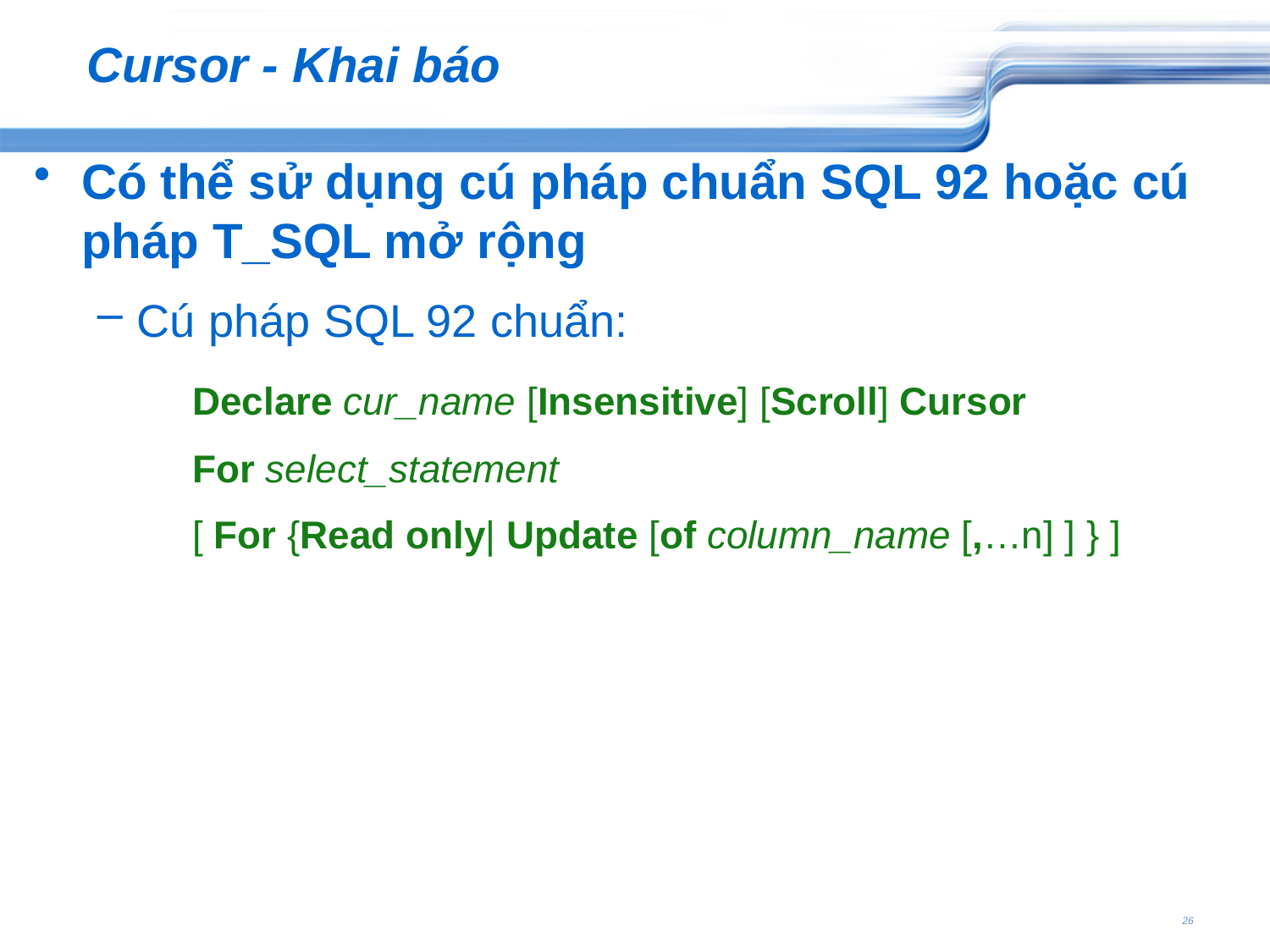

# Cursor - Khai báo
Có thể sử dụng cú pháp chuẩn SQL 92 hoặc cú pháp T_SQL mở rộng
Cú pháp SQL 92 chuẩn:
	Declare cur_name [Insensitive] [Scroll] Cursor
	For select_statement
	[ For {Read only| Update [of column_name [,…n] ] } ]
26